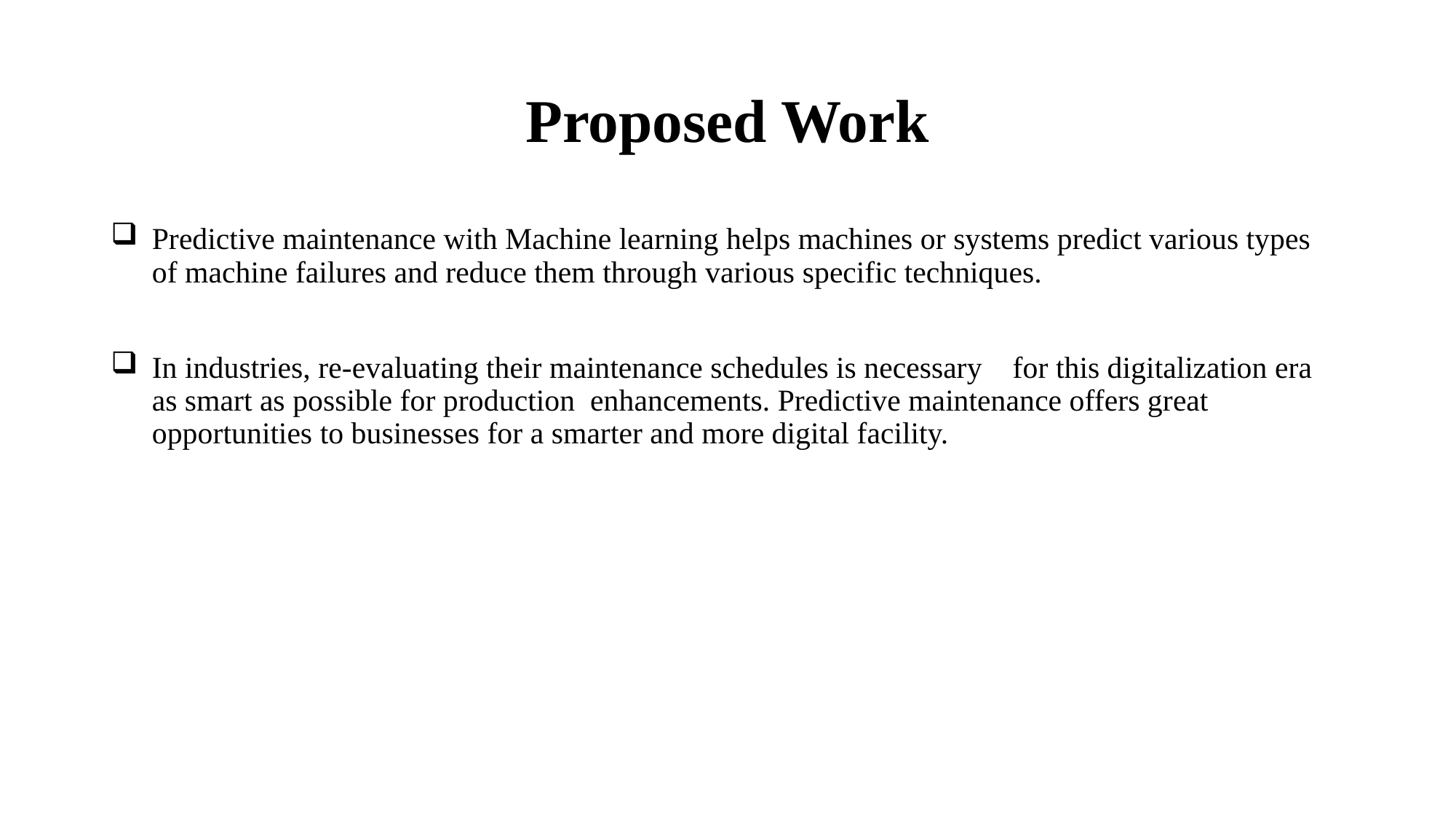

# Proposed Work
Predictive maintenance with Machine learning helps machines or systems predict various types of machine failures and reduce them through various specific techniques.

In industries, re-evaluating their maintenance schedules is necessary    for this digitalization era as smart as possible for production  enhancements. Predictive maintenance offers great opportunities to businesses for a smarter and more digital facility.